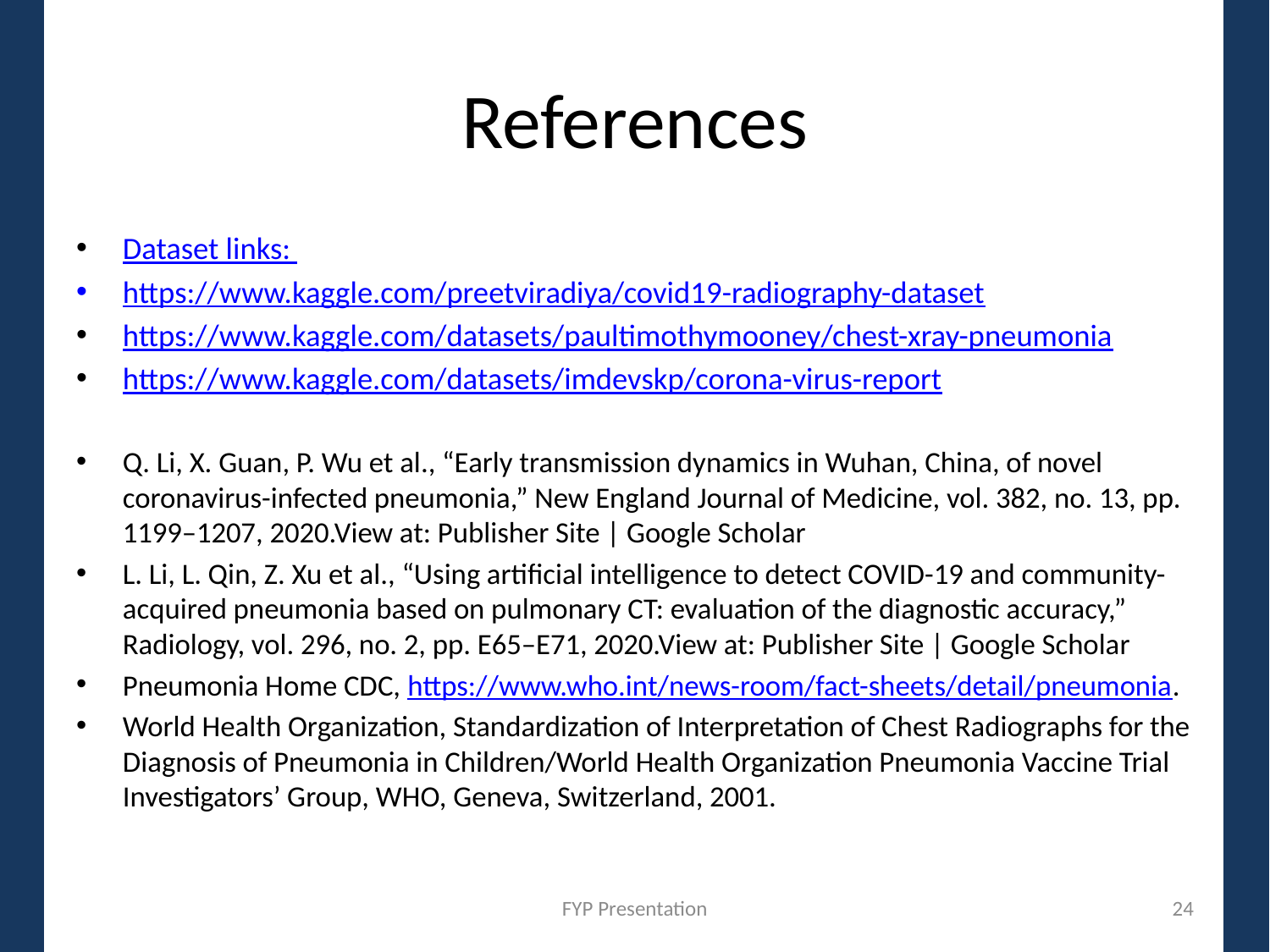

# References
Dataset links:
https://www.kaggle.com/preetviradiya/covid19-radiography-dataset
https://www.kaggle.com/datasets/paultimothymooney/chest-xray-pneumonia
https://www.kaggle.com/datasets/imdevskp/corona-virus-report

Q. Li, X. Guan, P. Wu et al., “Early transmission dynamics in Wuhan, China, of novel coronavirus-infected pneumonia,” New England Journal of Medicine, vol. 382, no. 13, pp. 1199–1207, 2020.View at: Publisher Site | Google Scholar
L. Li, L. Qin, Z. Xu et al., “Using artificial intelligence to detect COVID-19 and community-acquired pneumonia based on pulmonary CT: evaluation of the diagnostic accuracy,” Radiology, vol. 296, no. 2, pp. E65–E71, 2020.View at: Publisher Site | Google Scholar
Pneumonia Home CDC, https://www.who.int/news-room/fact-sheets/detail/pneumonia.
World Health Organization, Standardization of Interpretation of Chest Radiographs for the Diagnosis of Pneumonia in Children/World Health Organization Pneumonia Vaccine Trial Investigators’ Group, WHO, Geneva, Switzerland, 2001.
FYP Presentation
24